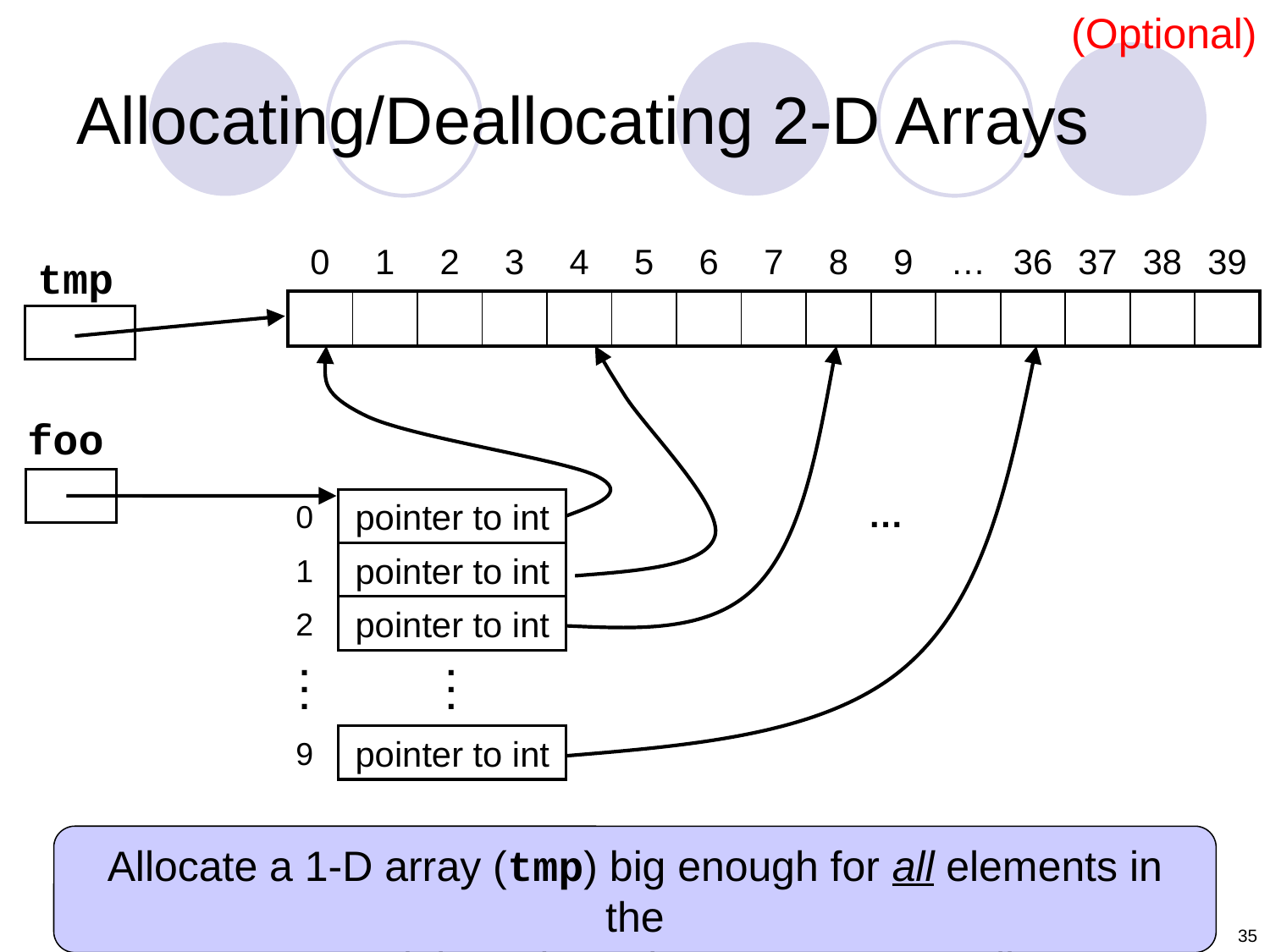

(Optional)
# Allocating/Deallocating 2-D Arrays
| 0 | 1 | 2 | 3 | 4 | 5 | 6 | 7 | 8 | 9 | … | 36 | 37 | 38 | 39 |
| --- | --- | --- | --- | --- | --- | --- | --- | --- | --- | --- | --- | --- | --- | --- |
|  |  |  |  |  |  |  |  |  |  |  |  |  |  |  |
tmp

foo

…
pointer to int
0

pointer to int
1
pointer to int
2
.
.
.
.
.
.
pointer to int
9
Allocate a 1-D array (tmp) big enough for all elements in the
2-D array and then share the space among all rows
35